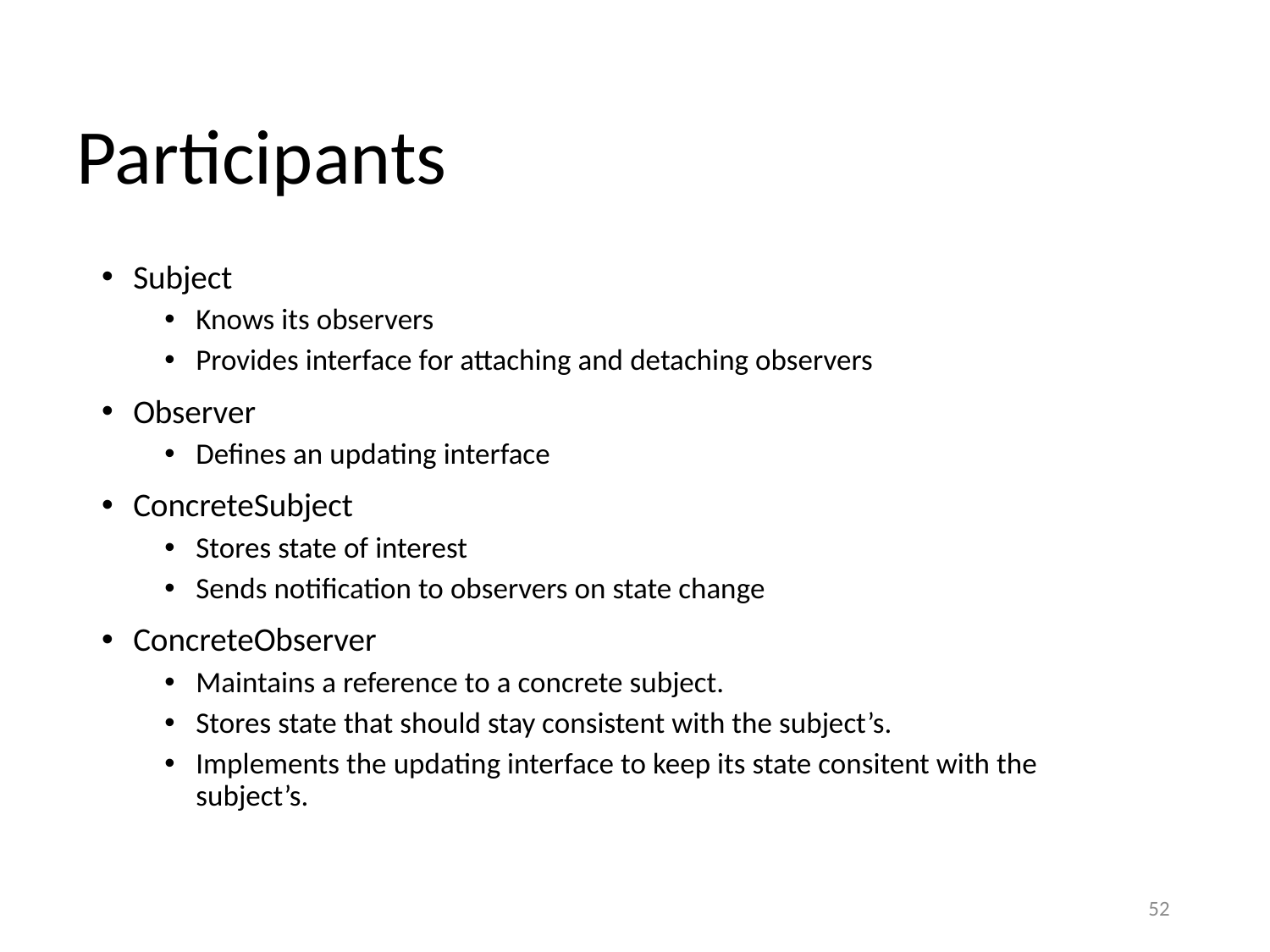

# Participants
Subject
Knows its observers
Provides interface for attaching and detaching observers
Observer
Defines an updating interface
ConcreteSubject
Stores state of interest
Sends notification to observers on state change
ConcreteObserver
Maintains a reference to a concrete subject.
Stores state that should stay consistent with the subject’s.
Implements the updating interface to keep its state consitent with the subject’s.
52